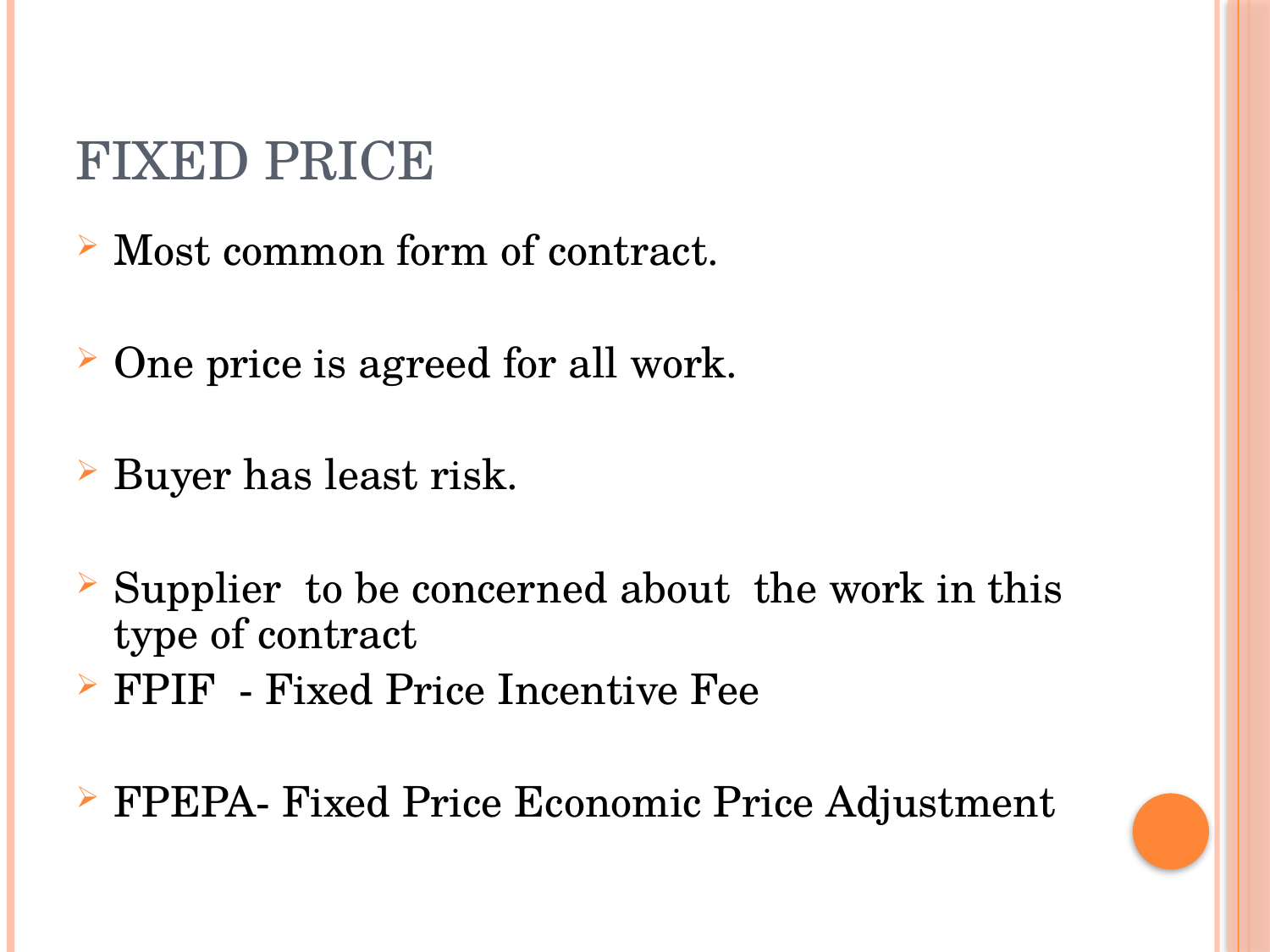

# Fixed Price
Most common form of contract.

One price is agreed for all work.

Buyer has least risk.

Supplier  to be concerned about  the work in this type of contract
FPIF  - Fixed Price Incentive Fee

FPEPA- Fixed Price Economic Price Adjustment